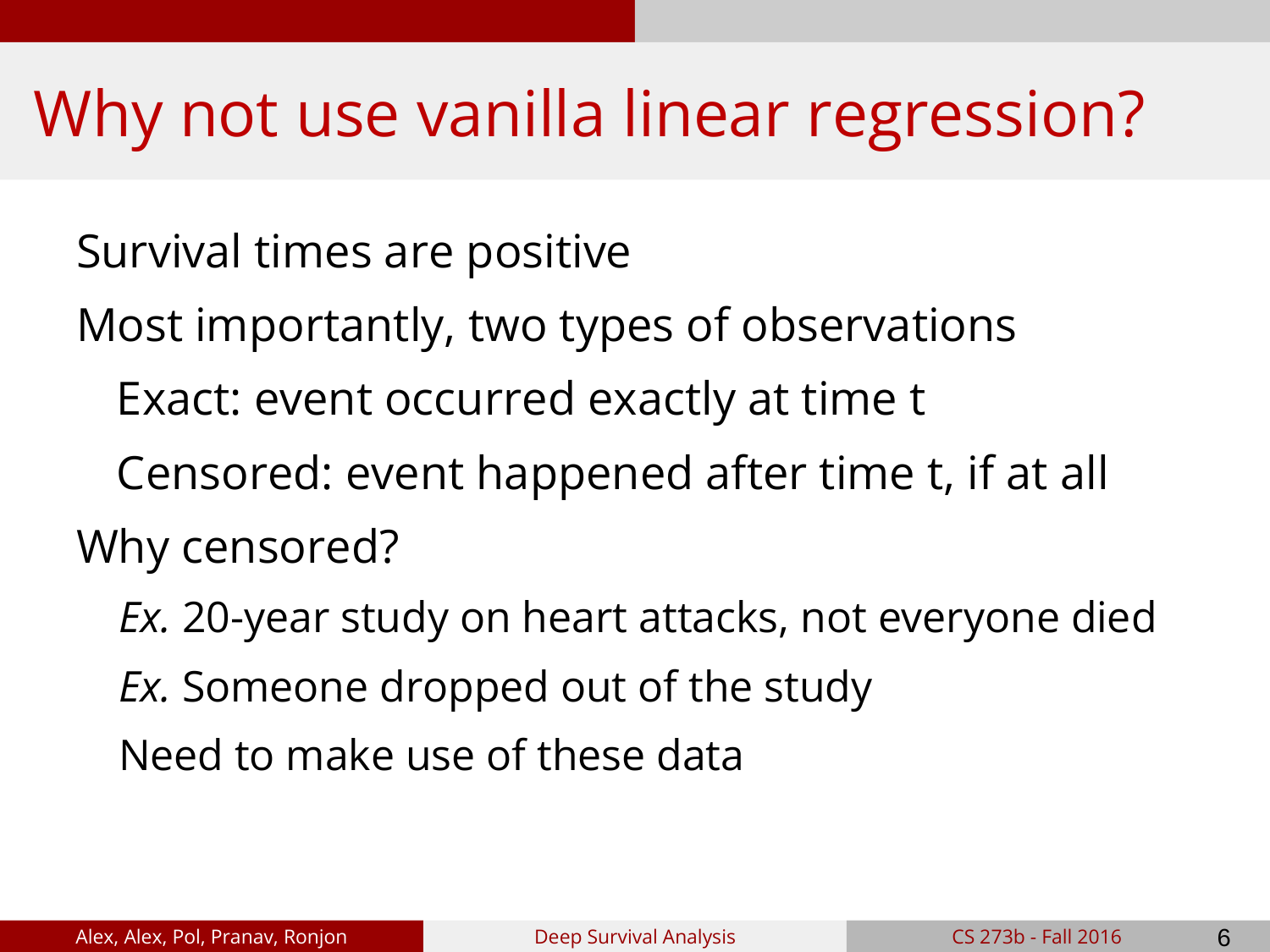

# Why not use vanilla linear regression?
Survival times are positive
Most importantly, two types of observations
Exact: event occurred exactly at time t
Censored: event happened after time t, if at all
Why censored?
Ex. 20-year study on heart attacks, not everyone died
Ex. Someone dropped out of the study
Need to make use of these data
6